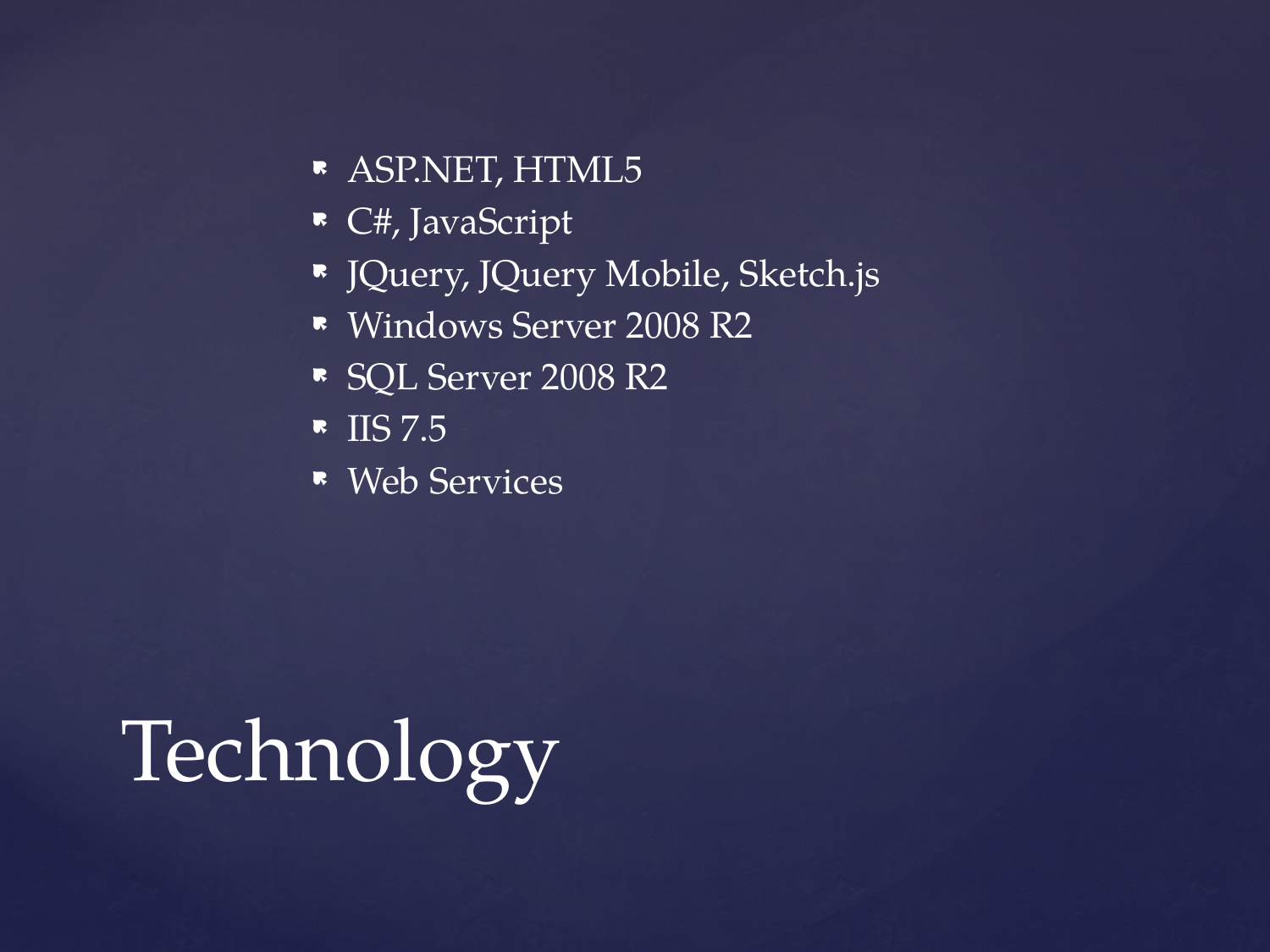

ASP.NET, HTML5
C#, JavaScript
JQuery, JQuery Mobile, Sketch.js
Windows Server 2008 R2
SQL Server 2008 R2
IIS 7.5
Web Services

# Technology